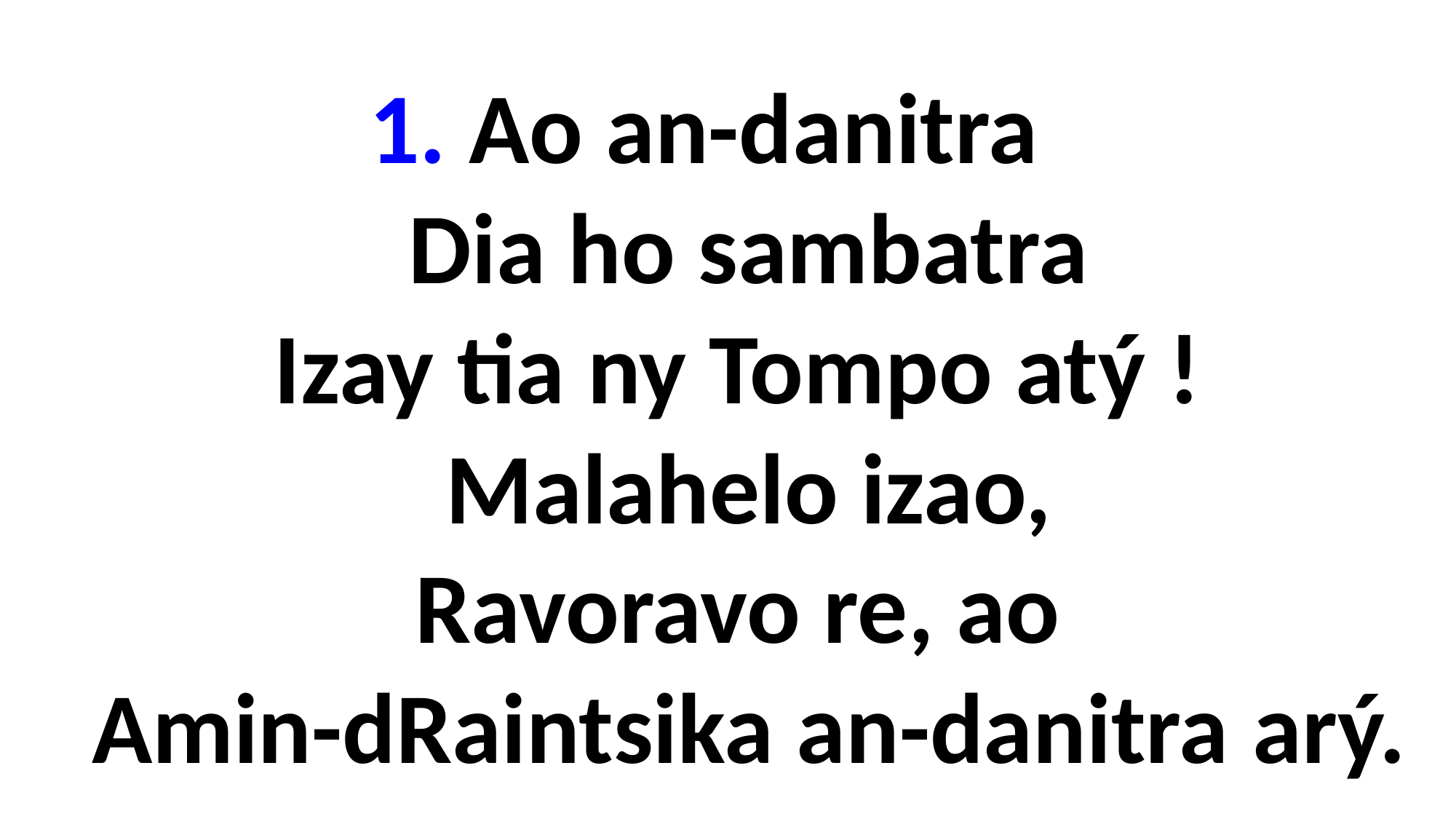

1. Ao an-danitra
    Dia ho sambatra
   Izay tia ny Tompo atý !
    Malahelo izao,
   Ravoravo re, ao
    Amin-dRaintsika an-danitra arý.